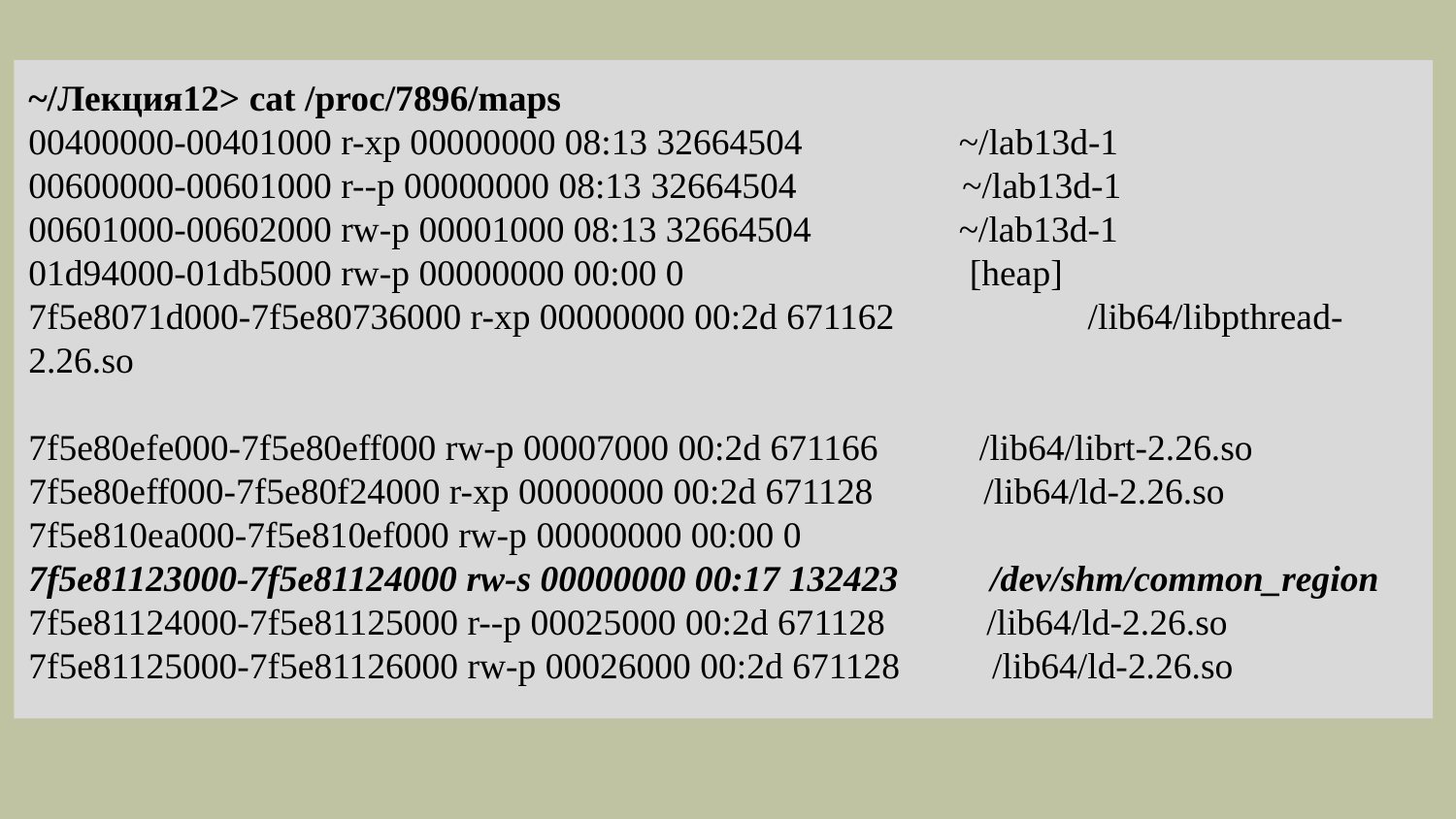

~/Лекция12> cat /proc/7896/maps
00400000-00401000 r-xp 00000000 08:13 32664504                 ~/lab13d-1
00600000-00601000 r--p 00000000 08:13 32664504                  ~/lab13d-1
00601000-00602000 rw-p 00001000 08:13 32664504                ~/lab13d-1
01d94000-01db5000 rw-p 00000000 00:00 0                               [heap]
7f5e8071d000-7f5e80736000 r-xp 00000000 00:2d 671162                     /lib64/libpthread-2.26.so

7f5e80efe000-7f5e80eff000 rw-p 00007000 00:2d 671166           /lib64/librt-2.26.so
7f5e80eff000-7f5e80f24000 r-xp 00000000 00:2d 671128            /lib64/ld-2.26.so
7f5e810ea000-7f5e810ef000 rw-p 00000000 00:00 0
7f5e81123000-7f5e81124000 rw-s 00000000 00:17 132423          /dev/shm/common_region
7f5e81124000-7f5e81125000 r--p 00025000 00:2d 671128           /lib64/ld-2.26.so
7f5e81125000-7f5e81126000 rw-p 00026000 00:2d 671128          /lib64/ld-2.26.so